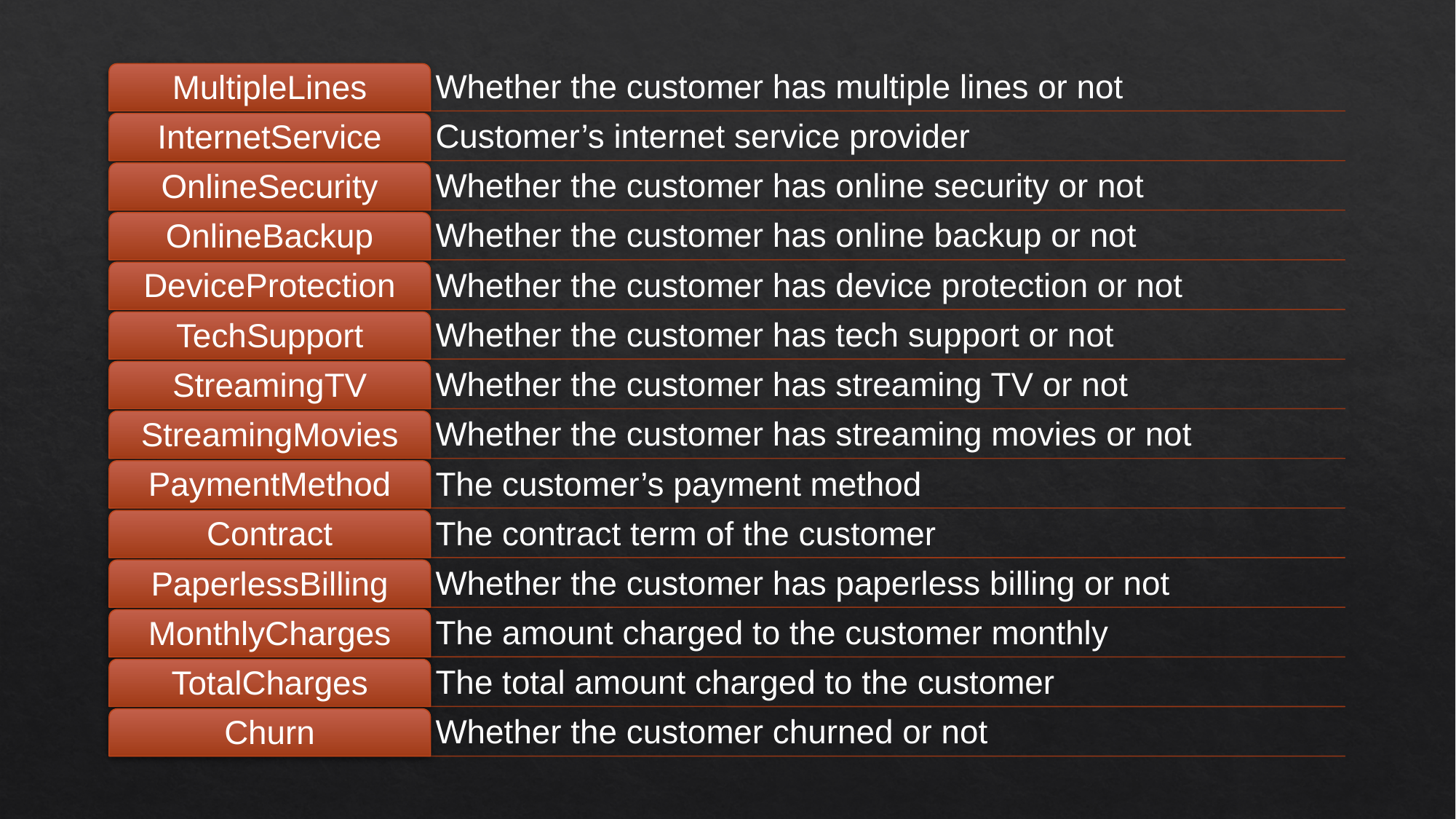

Whether the customer has multiple lines or not
MultipleLines
Customer’s internet service provider
InternetService
Whether the customer has online security or not
OnlineSecurity
Whether the customer has online backup or not
OnlineBackup
Whether the customer has device protection or not
DeviceProtection
Whether the customer has tech support or not
TechSupport
Whether the customer has streaming TV or not
StreamingTV
Whether the customer has streaming movies or not
StreamingMovies
The customer’s payment method
PaymentMethod
The contract term of the customer
Contract
Whether the customer has paperless billing or not
PaperlessBilling
The amount charged to the customer monthly
MonthlyCharges
The total amount charged to the customer
TotalCharges
Whether the customer churned or not
Churn